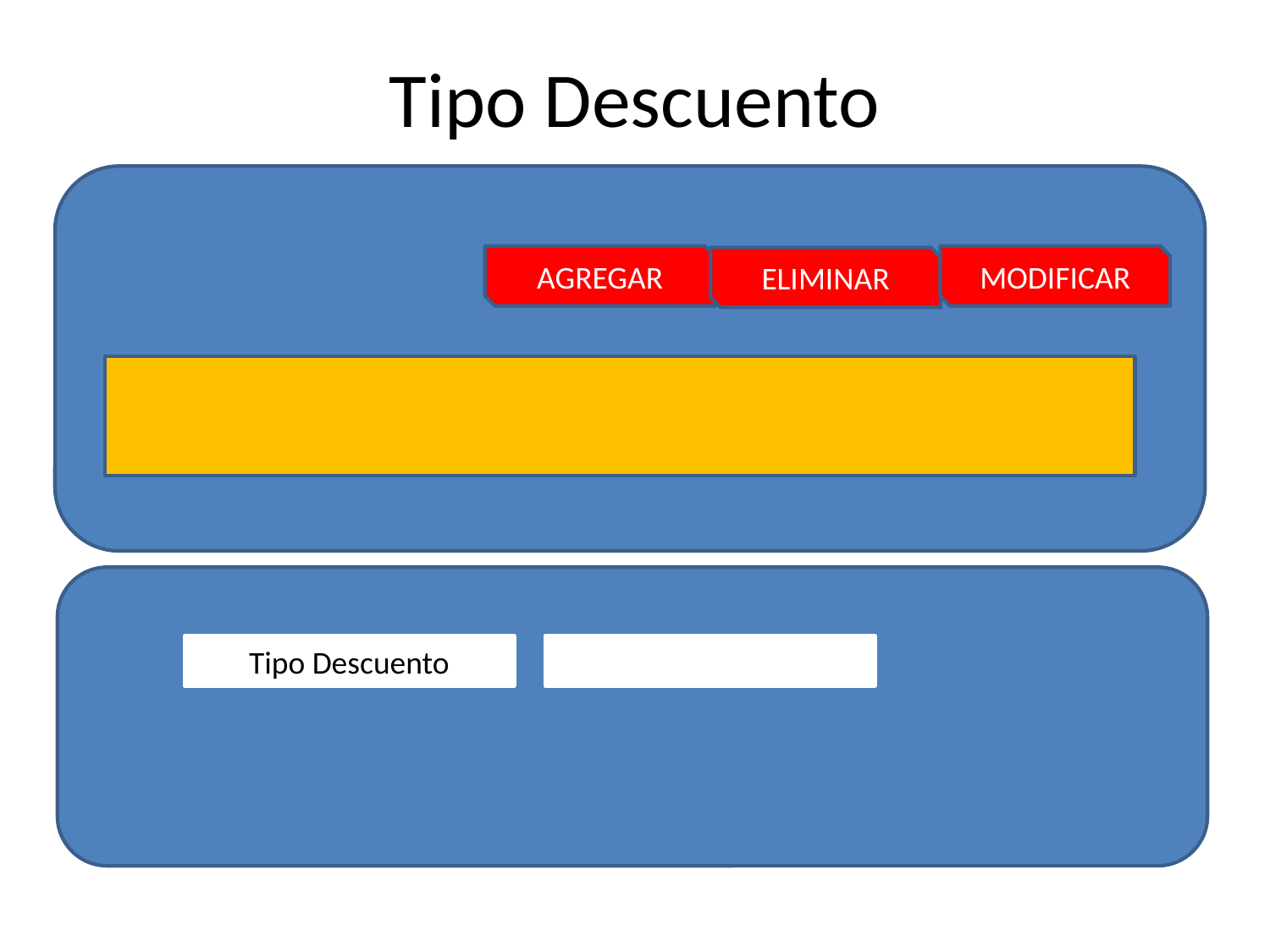

# Tipo Descuento

AGREGAR
MODIFICAR
ELIMINAR

Tipo Descuento